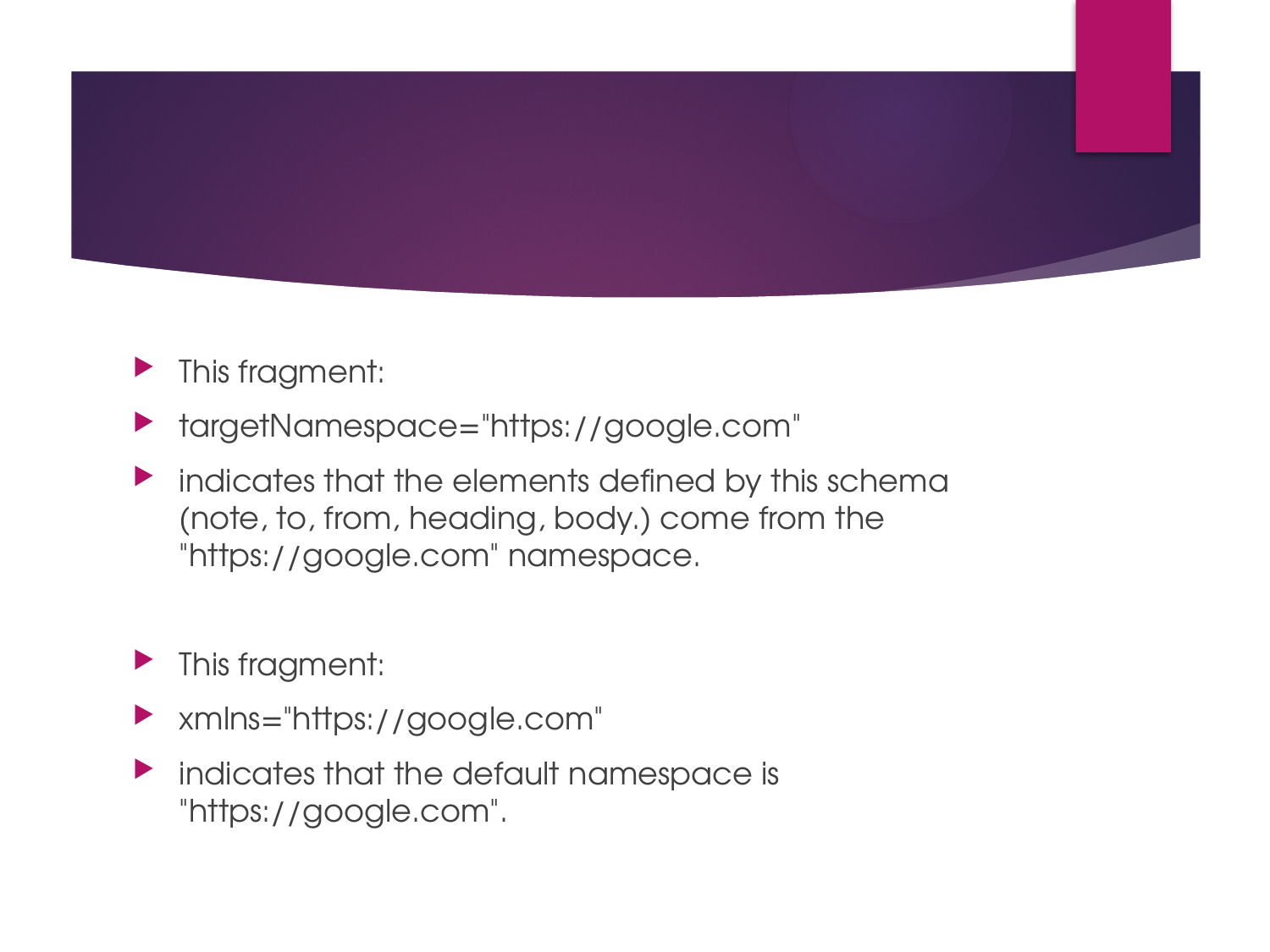

#
This fragment:
targetNamespace="https://google.com"
indicates that the elements defined by this schema (note, to, from, heading, body.) come from the "https://google.com" namespace.

This fragment:
xmlns="https://google.com"
indicates that the default namespace is "https://google.com".